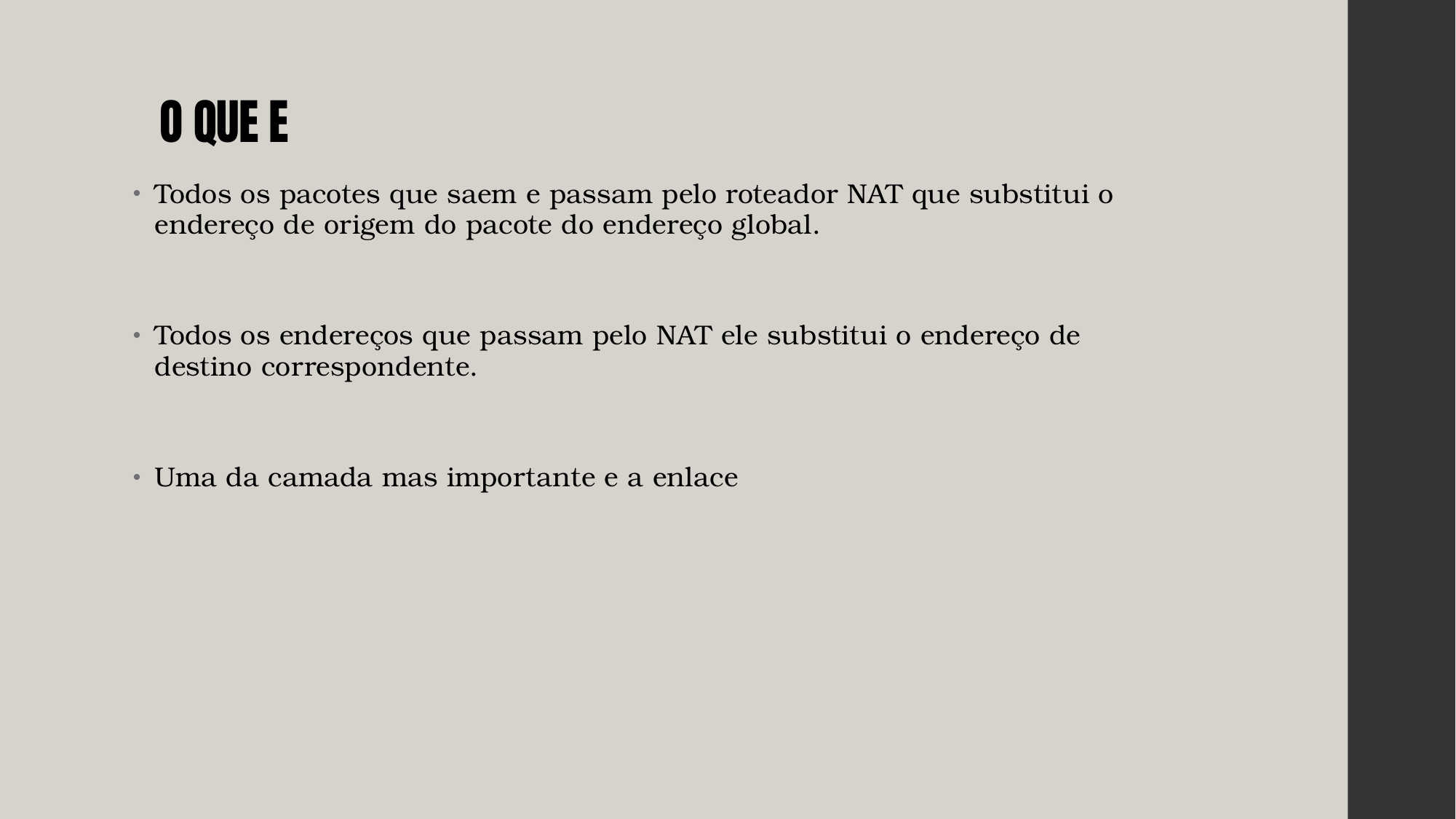

# O QUE E
Todos os pacotes que saem e passam pelo roteador NAT que substitui o  endereço de origem do pacote do endereço global.

Todos os endereços que passam pelo NAT ele substitui o endereço de destino correspondente.

Uma da camada mas importante e a enlace